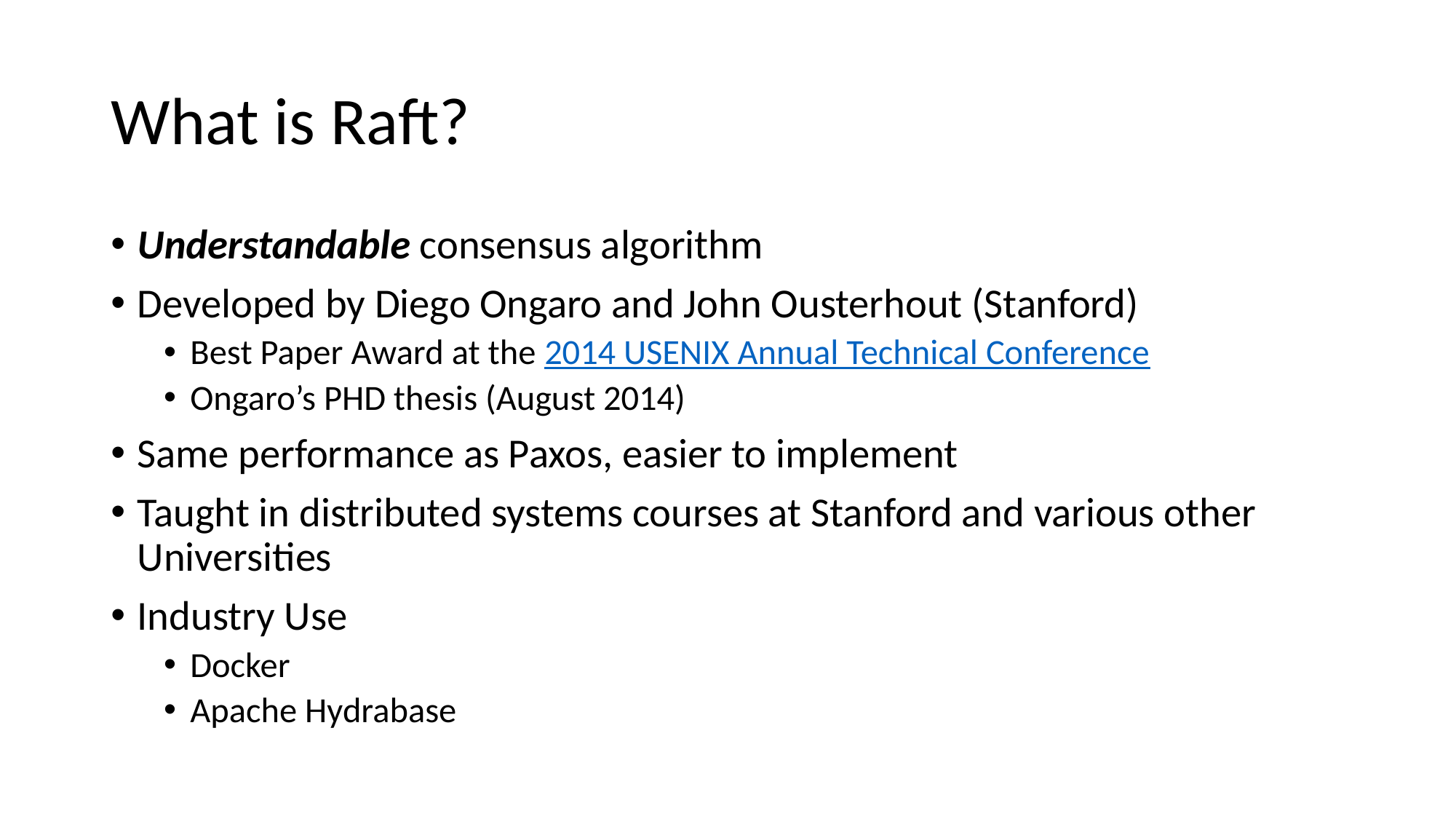

# What is Raft?
Understandable consensus algorithm
Developed by Diego Ongaro and John Ousterhout (Stanford)
Best Paper Award at the 2014 USENIX Annual Technical Conference
Ongaro’s PHD thesis (August 2014)
Same performance as Paxos, easier to implement
Taught in distributed systems courses at Stanford and various other Universities
Industry Use
Docker
Apache Hydrabase